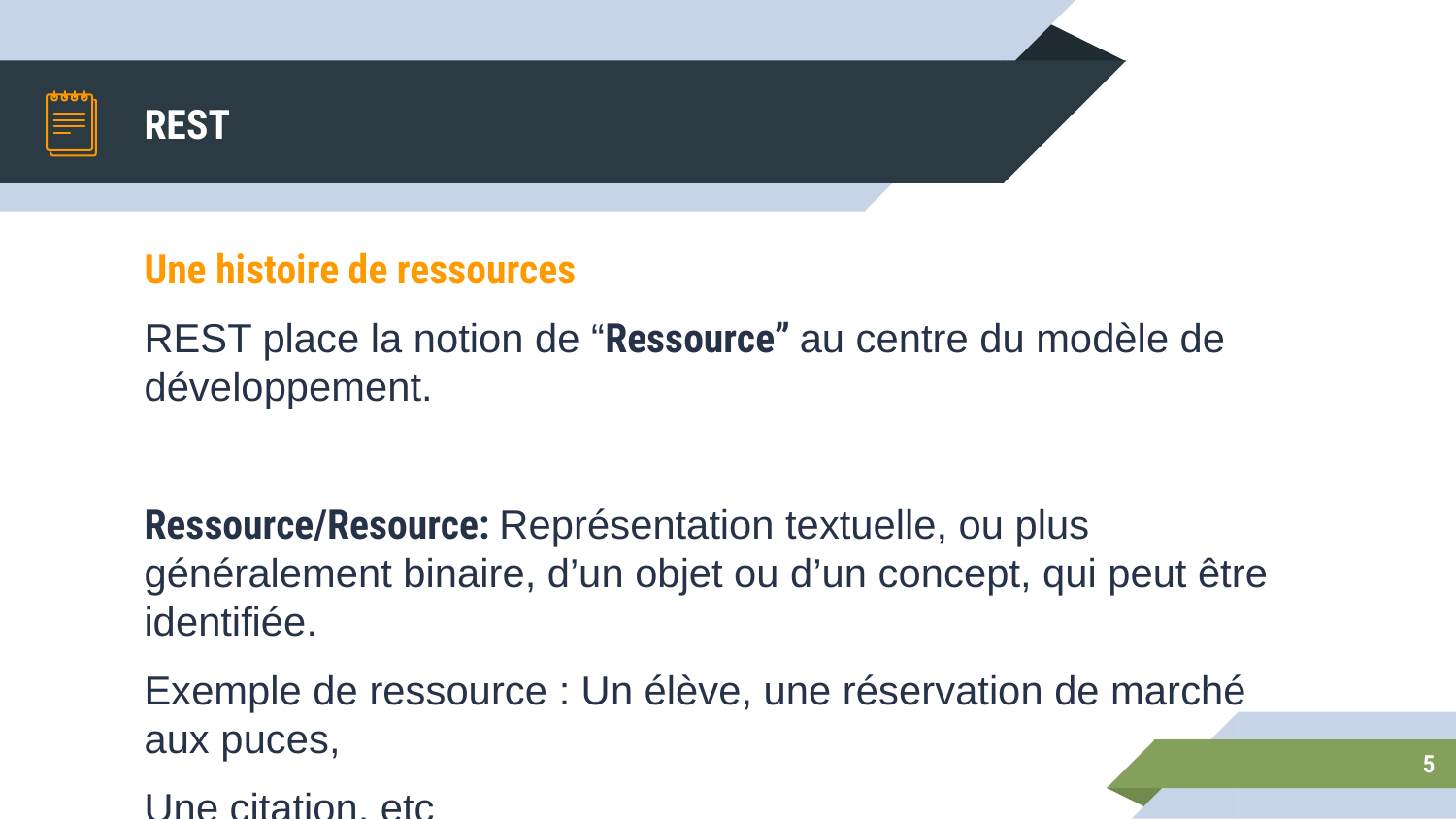

# REST

Une histoire de ressources
REST place la notion de “Ressource” au centre du modèle de développement.

Ressource/Resource: Représentation textuelle, ou plus généralement binaire, d’un objet ou d’un concept, qui peut être identifiée.
Exemple de ressource : Un élève, une réservation de marché aux puces,
Une citation, etc

5